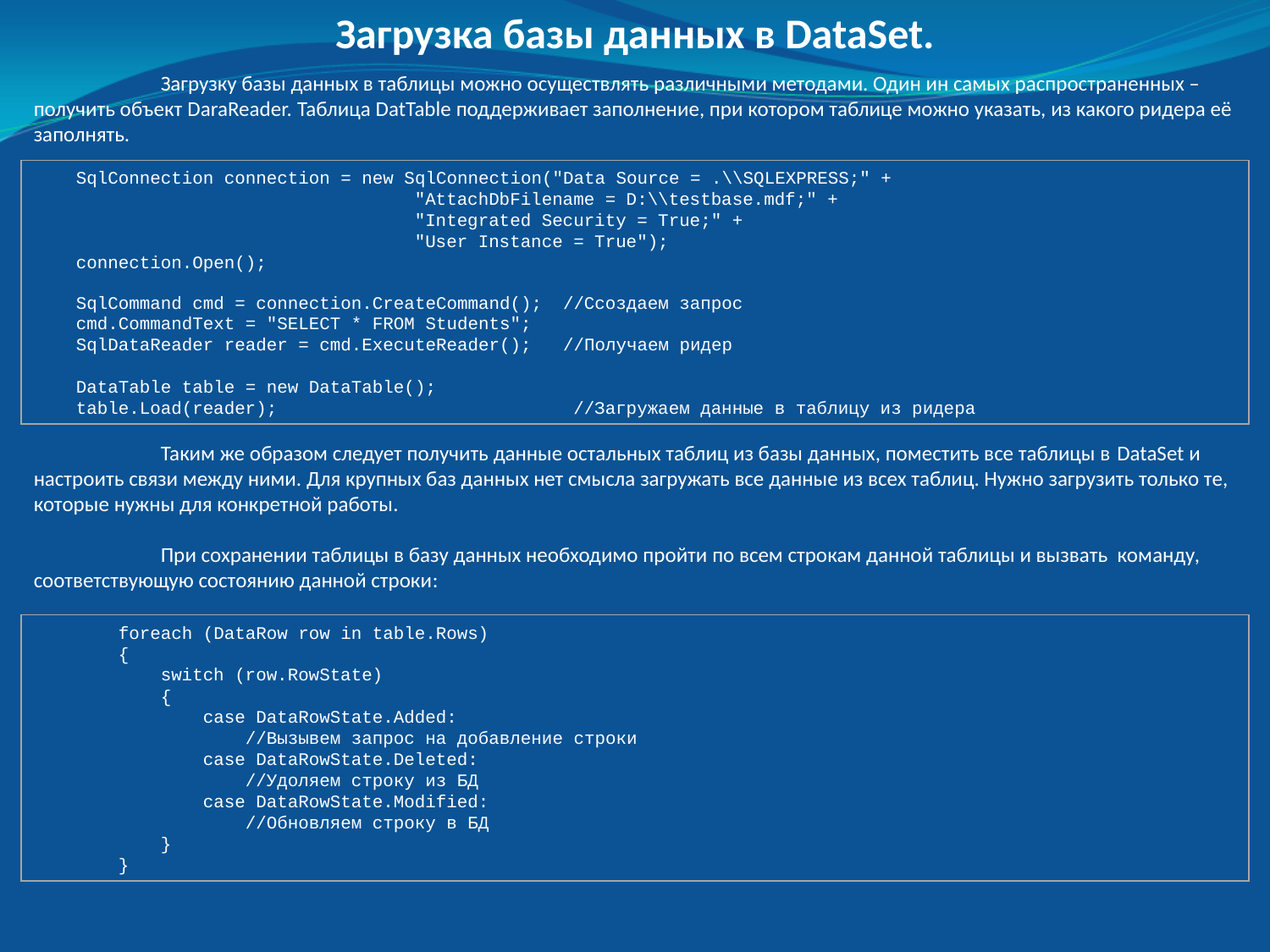

Загрузка базы данных в DataSet.
	Загрузку базы данных в таблицы можно осуществлять различными методами. Один ин самых распространенных – получить объект DaraReader. Таблица DatTable поддерживает заполнение, при котором таблице можно указать, из какого ридера её заполнять.
    SqlConnection connection = new SqlConnection("Data Source = .\\SQLEXPRESS;" +
                                    "AttachDbFilename = D:\\testbase.mdf;" +
                                    "Integrated Security = True;" +
                                    "User Instance = True");
    connection.Open();

    SqlCommand cmd = connection.CreateCommand();  //Cсоздаем запрос
    cmd.CommandText = "SELECT * FROM Students";
    SqlDataReader reader = cmd.ExecuteReader();   //Получаем ридер

    DataTable table = new DataTable();
    table.Load(reader);                            //Загружаем данные в таблицу из ридера
	Таким же образом следует получить данные остальных таблиц из базы данных, поместить все таблицы в DataSet и настроить связи между ними. Для крупных баз данных нет смысла загружать все данные из всех таблиц. Нужно загрузить только те, которые нужны для конкретной работы.

	При сохранении таблицы в базу данных необходимо пройти по всем строкам данной таблицы и вызвать  команду, соответствующую состоянию данной строки:
        foreach (DataRow row in table.Rows)
        {
            switch (row.RowState)
            {
                case DataRowState.Added:
                    //Вызывем запрос на добавление строки
                case DataRowState.Deleted:
                    //Удоляем строку из БД
                case DataRowState.Modified:
                    //Обновляем строку в БД
            }
        }